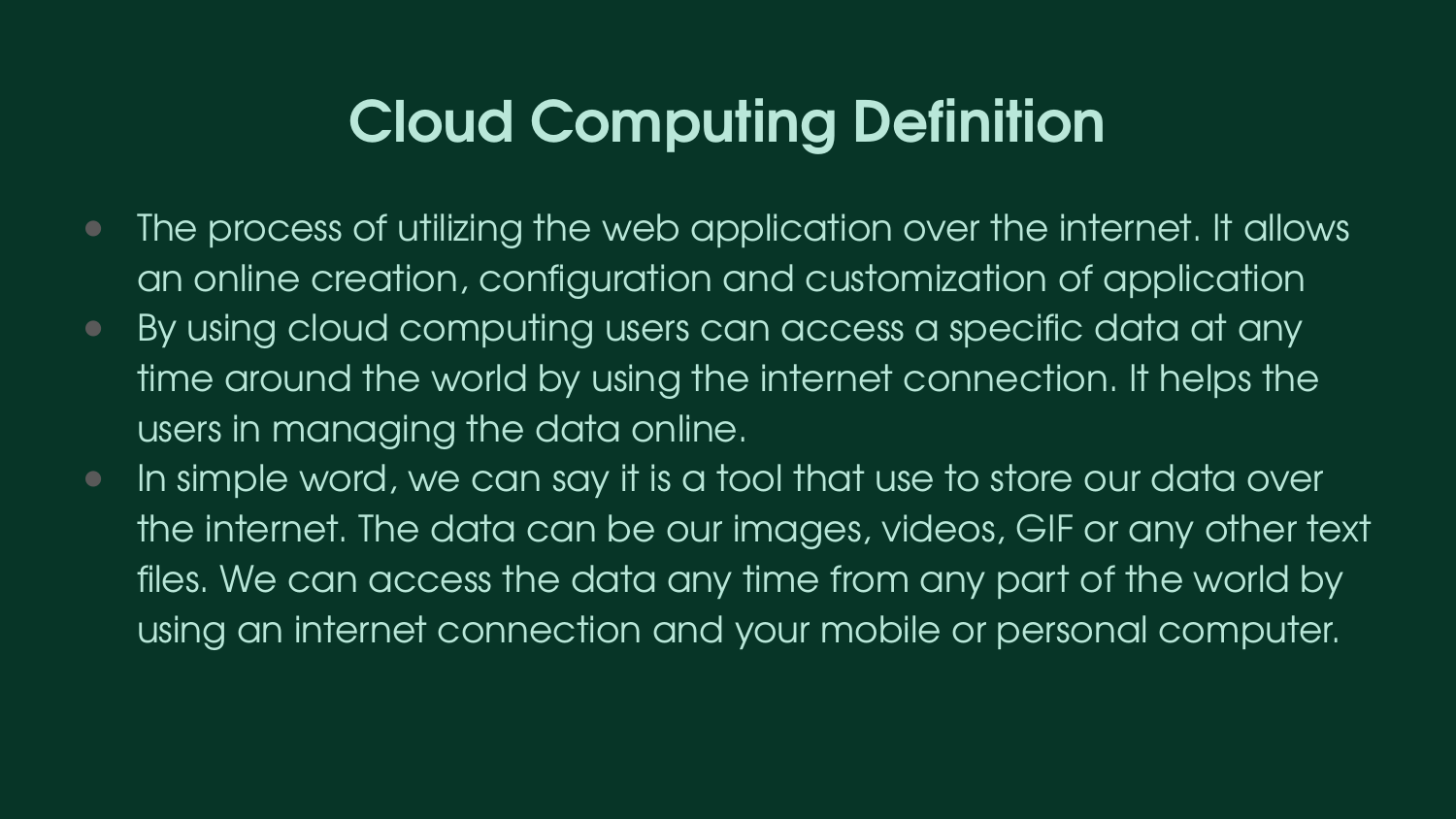

# Cloud Computing Definition
The process of utilizing the web application over the internet. It allows an online creation, configuration and customization of application
By using cloud computing users can access a specific data at any time around the world by using the internet connection. It helps the users in managing the data online.
In simple word, we can say it is a tool that use to store our data over the internet. The data can be our images, videos, GIF or any other text files. We can access the data any time from any part of the world by using an internet connection and your mobile or personal computer.